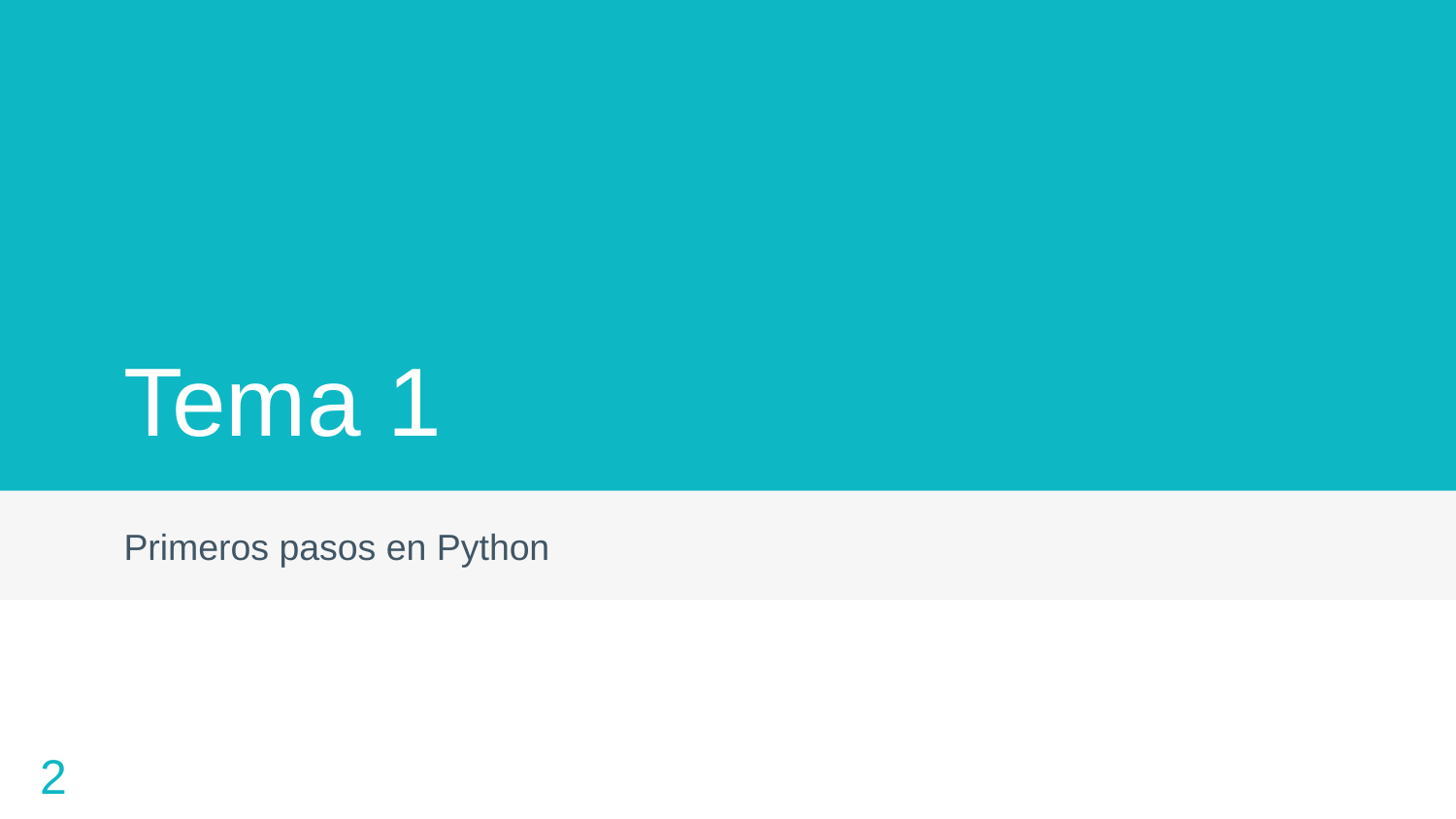

# Tema 1
Primeros pasos en Python
2